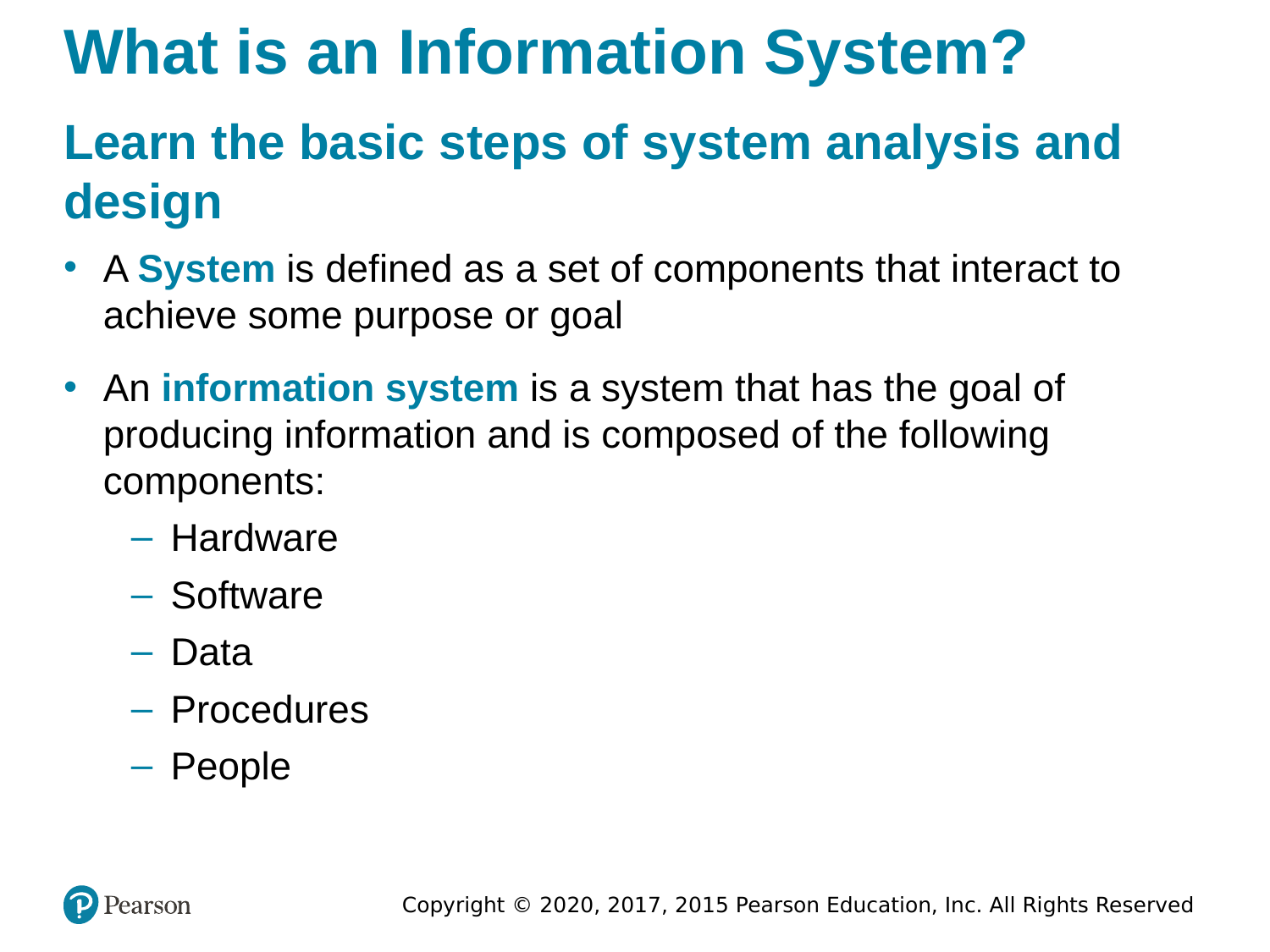

# What is an Information System?
Learn the basic steps of system analysis and design
A System is defined as a set of components that interact to achieve some purpose or goal
An information system is a system that has the goal of producing information and is composed of the following components:
Hardware
Software
Data
Procedures
People